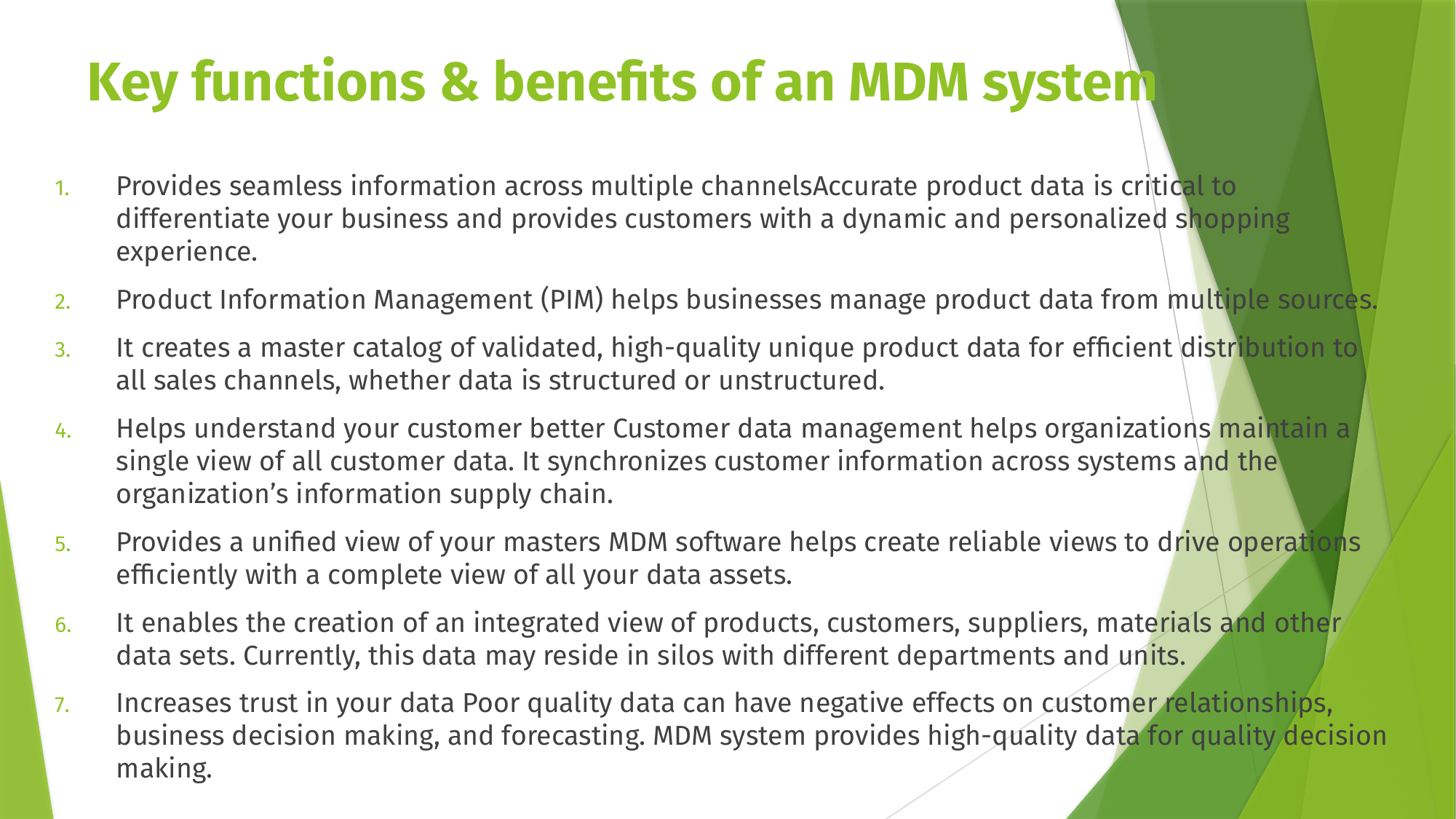

# Key functions & benefits of an MDM system
Provides seamless information across multiple channelsAccurate product data is critical to differentiate your business and provides customers with a dynamic and personalized shopping experience.
Product Information Management (PIM) helps businesses manage product data from multiple sources.
It creates a master catalog of validated, high-quality unique product data for efficient distribution to all sales channels, whether data is structured or unstructured.
Helps understand your customer better Customer data management helps organizations maintain a single view of all customer data. It synchronizes customer information across systems and the organization’s information supply chain.
Provides a unified view of your masters MDM software helps create reliable views to drive operations efficiently with a complete view of all your data assets.
It enables the creation of an integrated view of products, customers, suppliers, materials and other data sets. Currently, this data may reside in silos with different departments and units.
Increases trust in your data Poor quality data can have negative effects on customer relationships, business decision making, and forecasting. MDM system provides high-quality data for quality decision making.